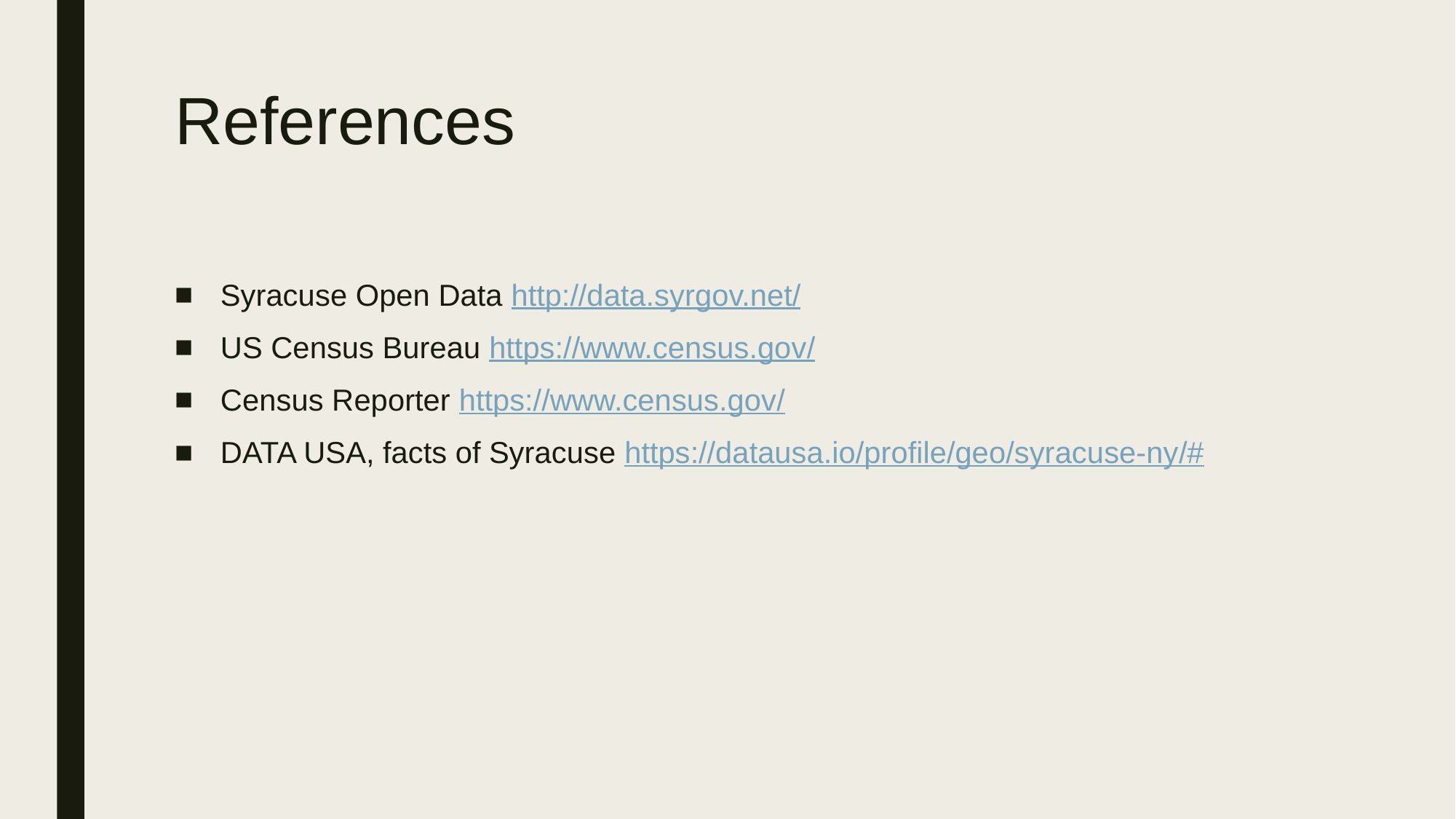

# References
Syracuse Open Data http://data.syrgov.net/
US Census Bureau https://www.census.gov/
Census Reporter https://www.census.gov/
DATA USA, facts of Syracuse https://datausa.io/profile/geo/syracuse-ny/#